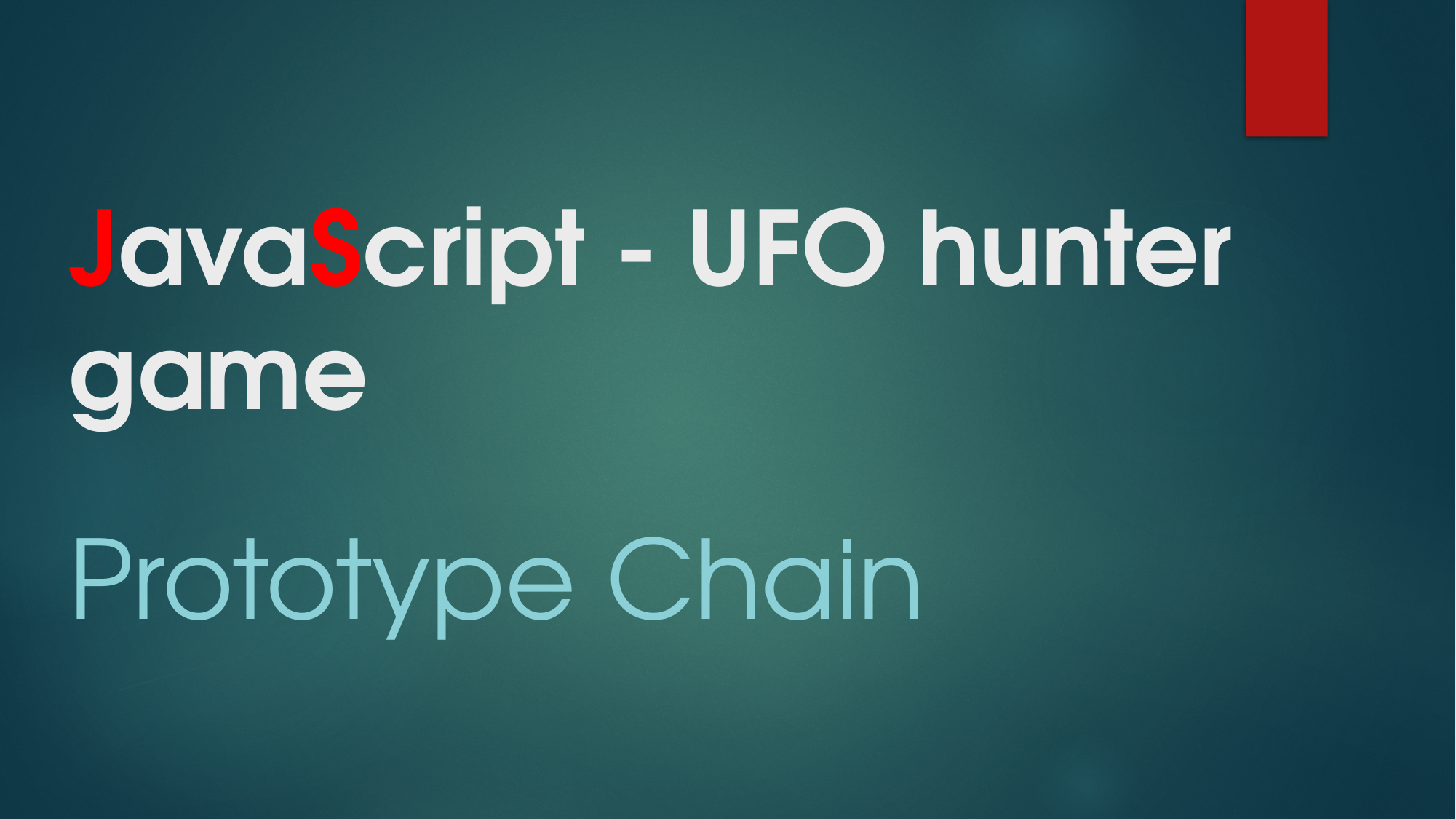

# JavaScript - UFO hunter game Prototype Chain